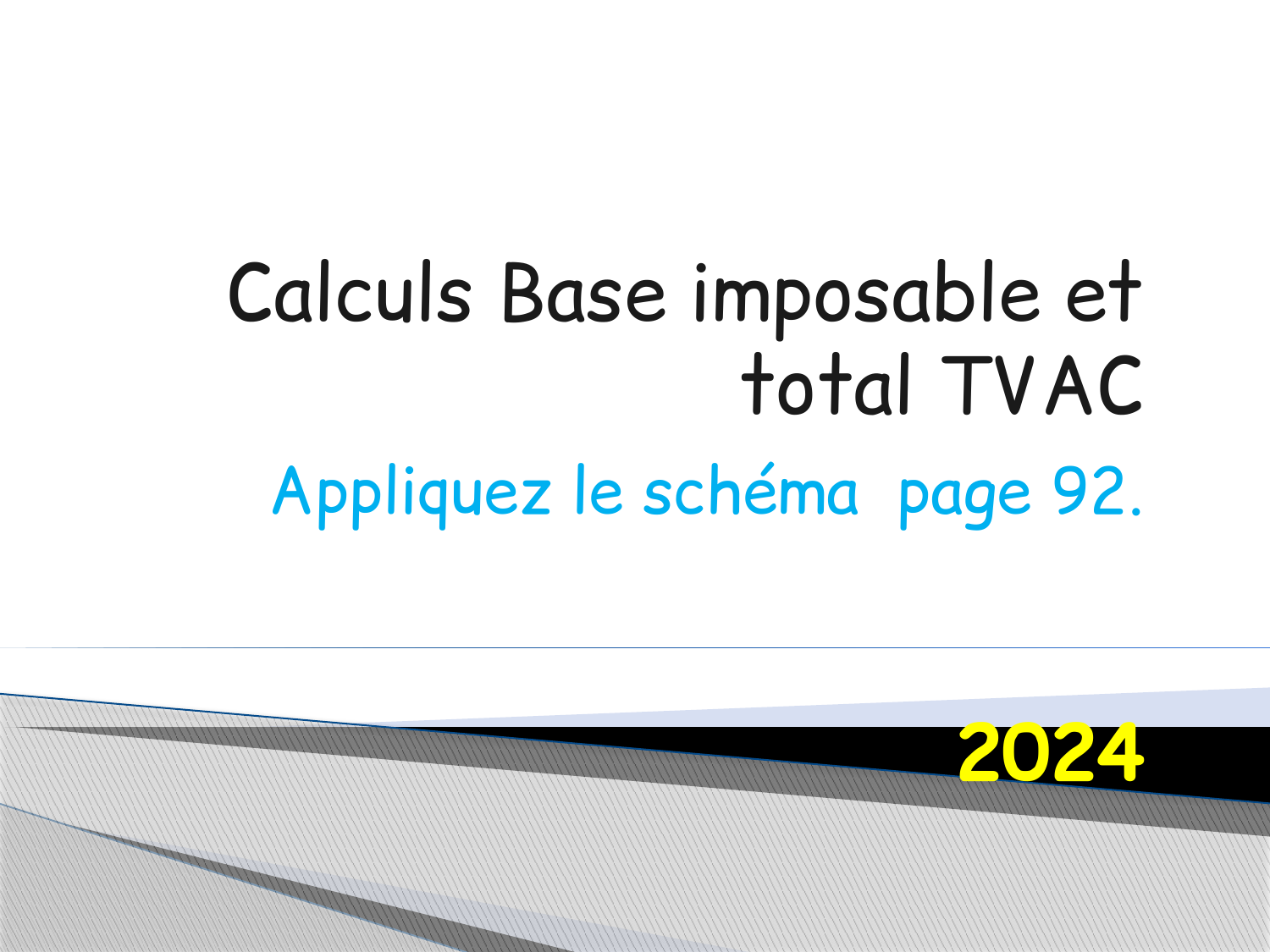

Calculs Base imposable et total TVAC
 Appliquez le schéma  page 92.

2024